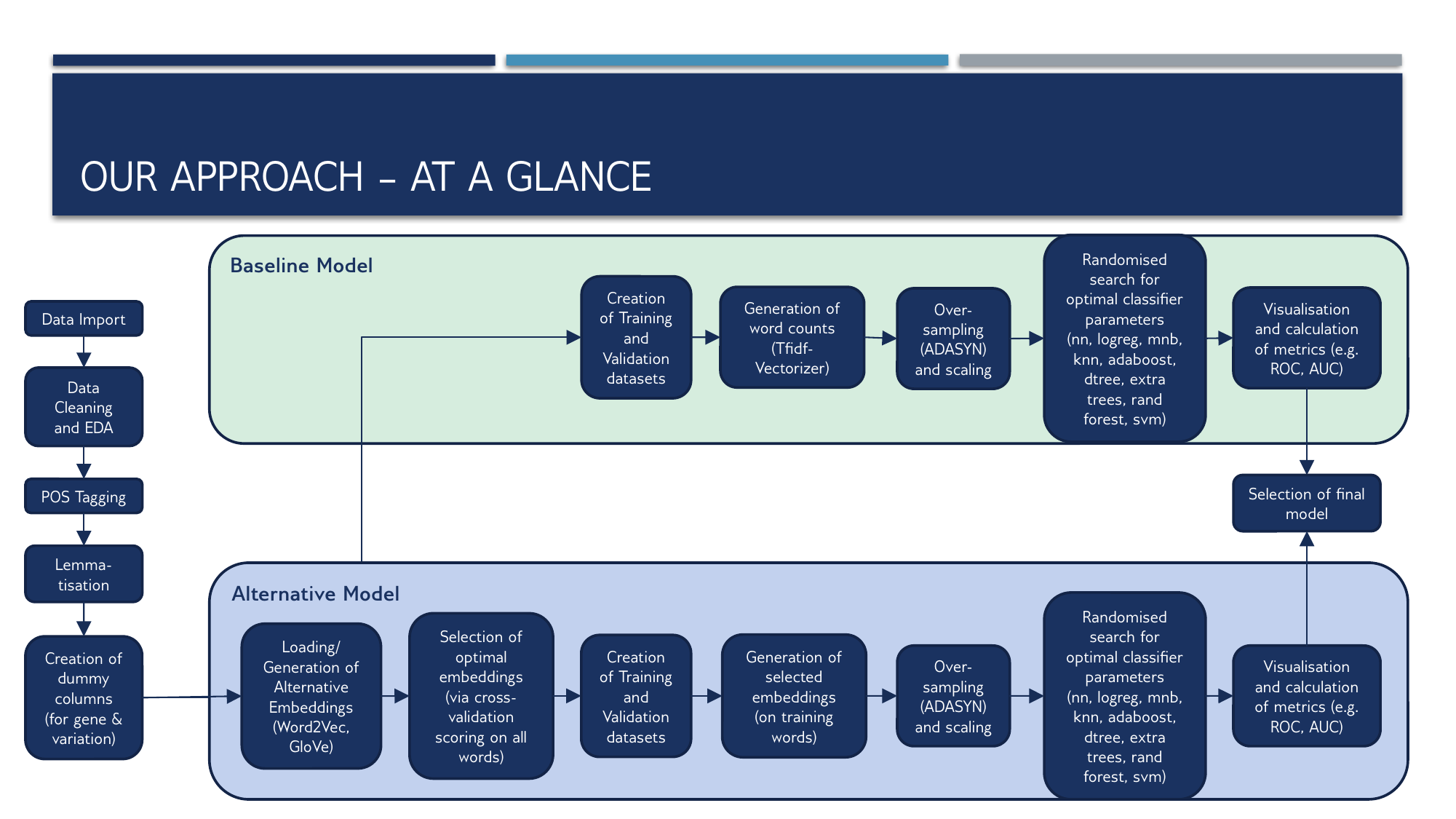

# Our Approach – AT A Glance
Baseline Model
Randomised search for optimal classifier parameters
(nn, logreg, mnb, knn, adaboost, dtree, extra trees, rand forest, svm)
Creation of Training and Validation datasets
Generation of word counts
(Tfidf-Vectorizer)
Visualisation and calculation of metrics (e.g. ROC, AUC)
Over-sampling
(ADASYN)
and scaling
Data Import
Data Cleaning and EDA
POS Tagging
Lemma-tisation
Creation of dummy columns
(for gene & variation)
Selection of final model
Alternative Model
Randomised search for optimal classifier parameters
(nn, logreg, mnb, knn, adaboost, dtree, extra trees, rand forest, svm)
Selection of optimal embeddings
(via cross-validation scoring on all words)
Loading/ Generation of Alternative Embeddings
(Word2Vec, GloVe)
Generation of selected embeddings
(on training words)
Creation of Training and Validation datasets
Visualisation and calculation of metrics (e.g. ROC, AUC)
Over-sampling
(ADASYN) and scaling